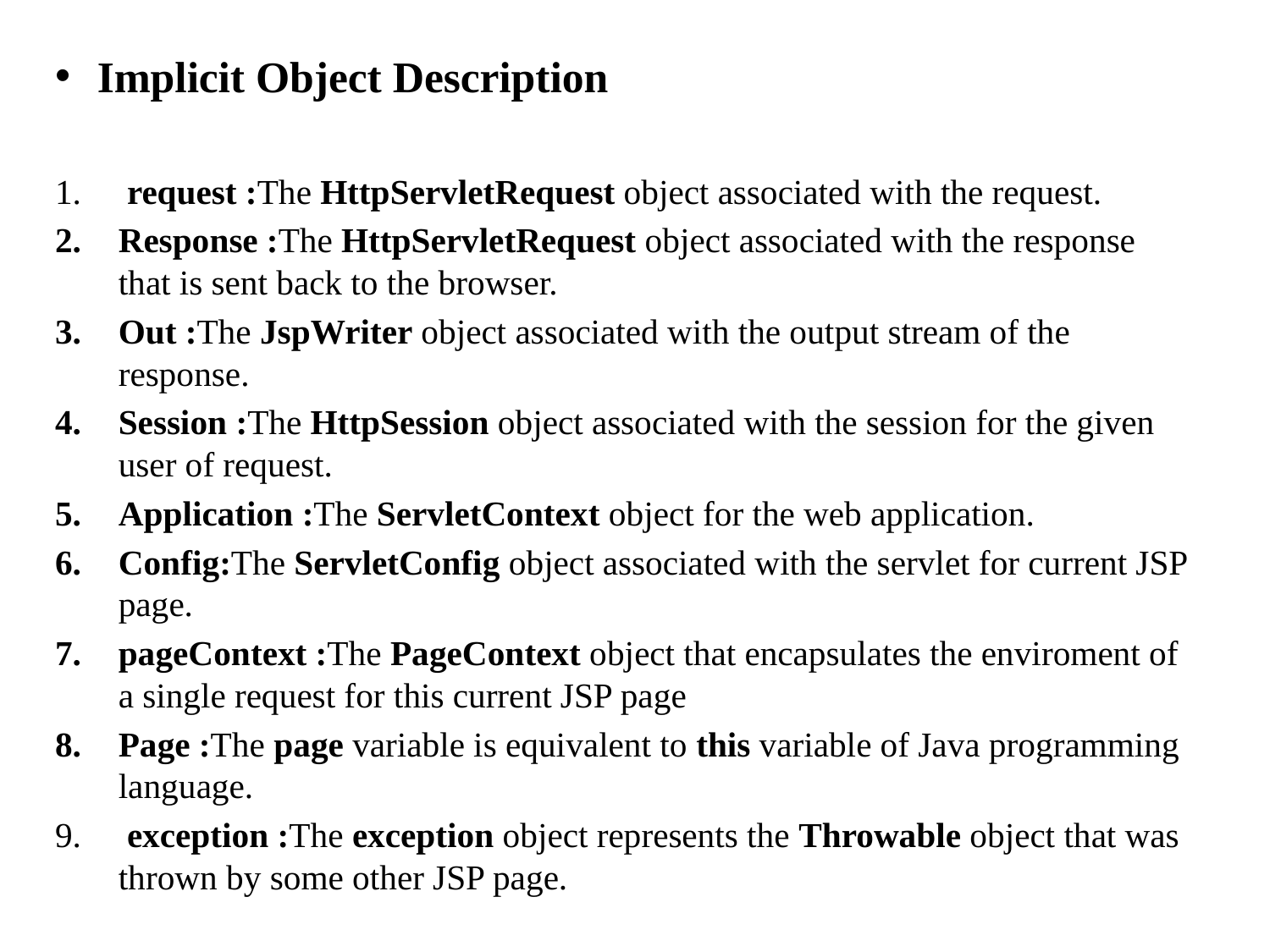

Implicit Object Description

 request :The HttpServletRequest object associated with the request.
Response :The HttpServletRequest object associated with the response that is sent back to the browser.
Out :The JspWriter object associated with the output stream of the response.
Session :The HttpSession object associated with the session for the given user of request.
Application :The ServletContext object for the web application.
Config:The ServletConfig object associated with the servlet for current JSP page.
pageContext :The PageContext object that encapsulates the enviroment of a single request for this current JSP page
Page :The page variable is equivalent to this variable of Java programming language.
 exception :The exception object represents the Throwable object that was thrown by some other JSP page.